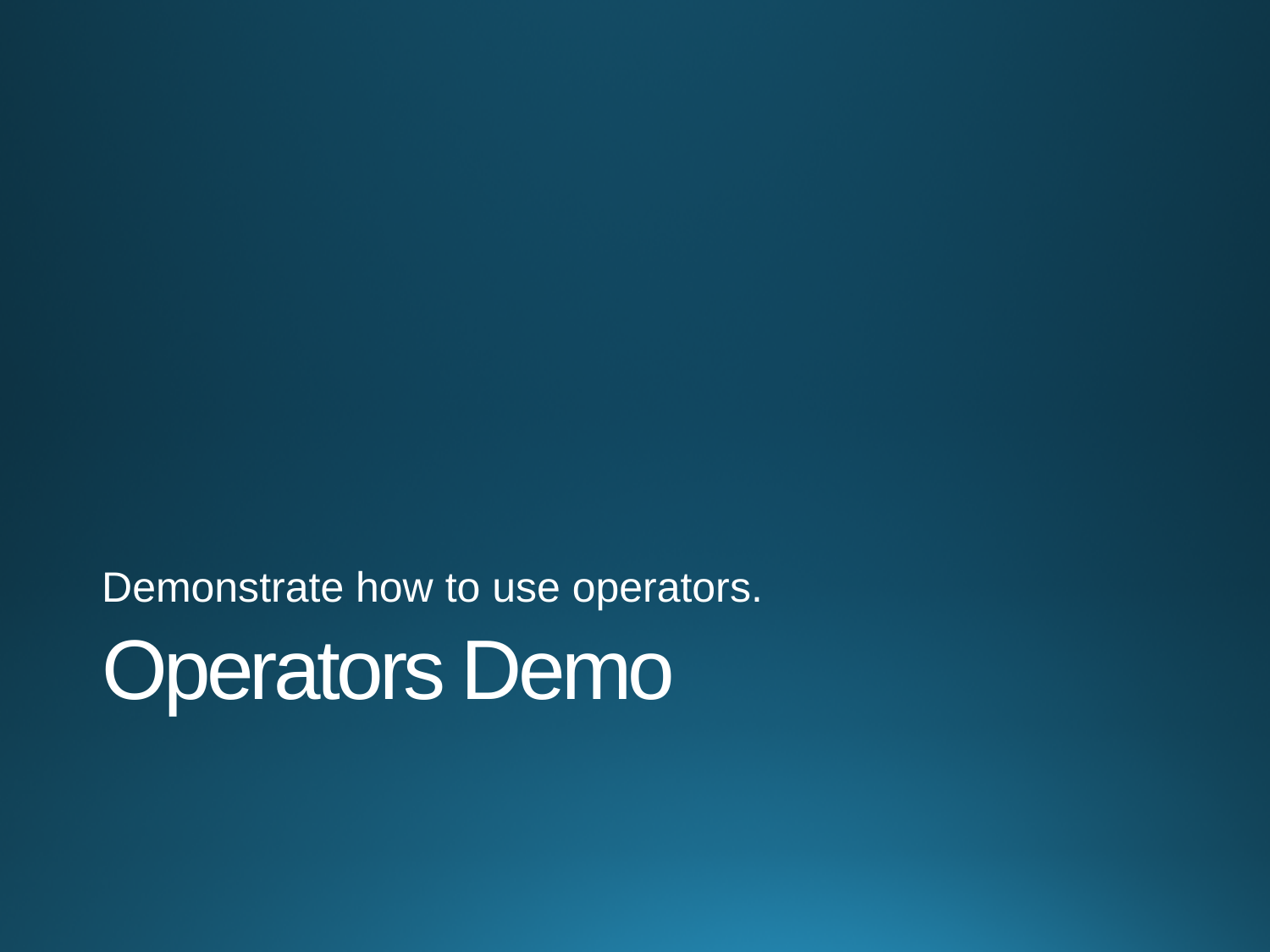

Demonstrate how to use operators.
# Operators Demo